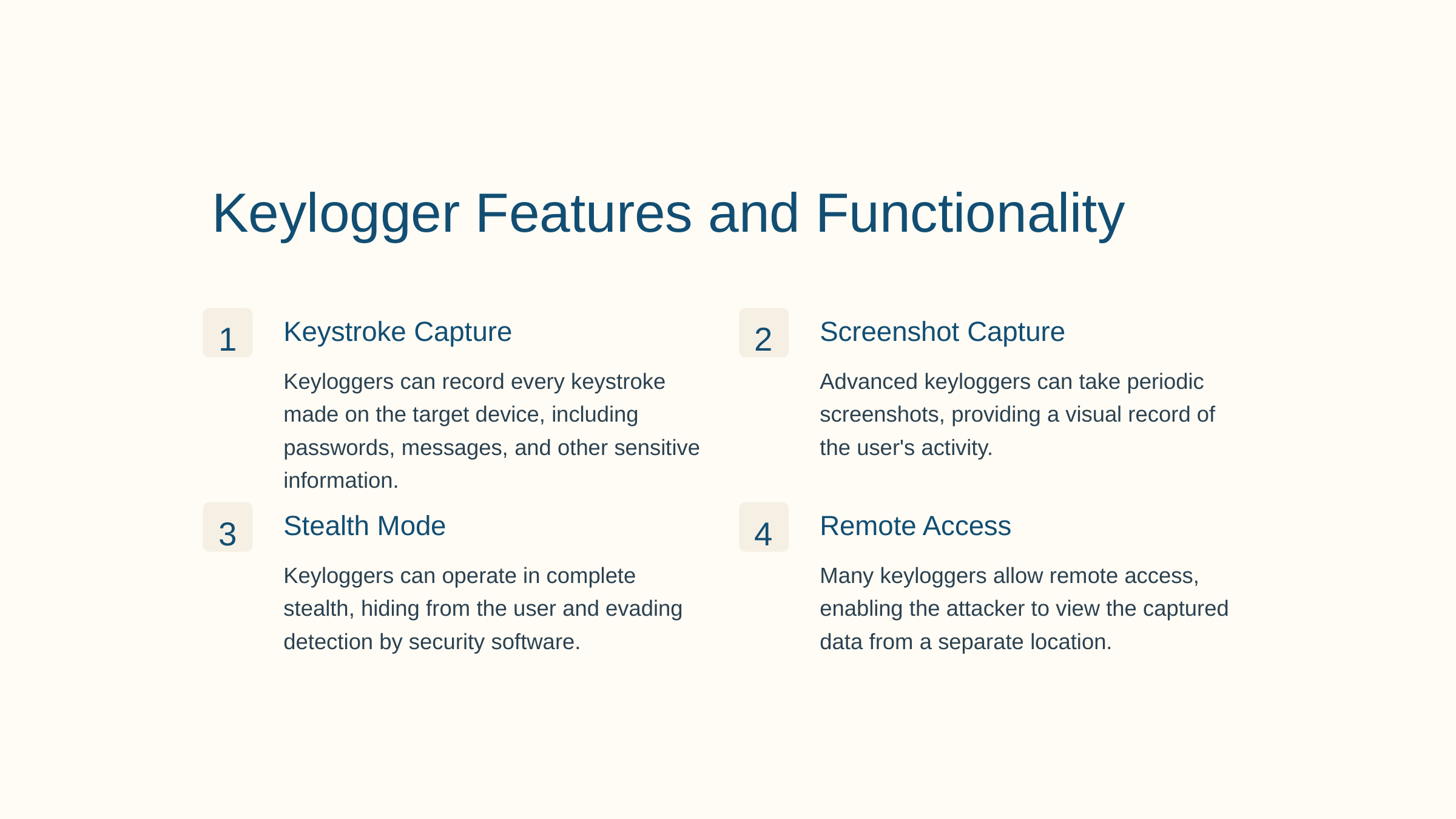

Keylogger Features and Functionality

Keystroke Capture

Screenshot Capture
1
2
Keyloggers can record every keystroke made on the target device, including passwords, messages, and other sensitive information.
Advanced keyloggers can take periodic screenshots, providing a visual record of the user's activity.

Stealth Mode

Remote Access
3
4
Keyloggers can operate in complete stealth, hiding from the user and evading detection by security software.
Many keyloggers allow remote access, enabling the attacker to view the captured data from a separate location.